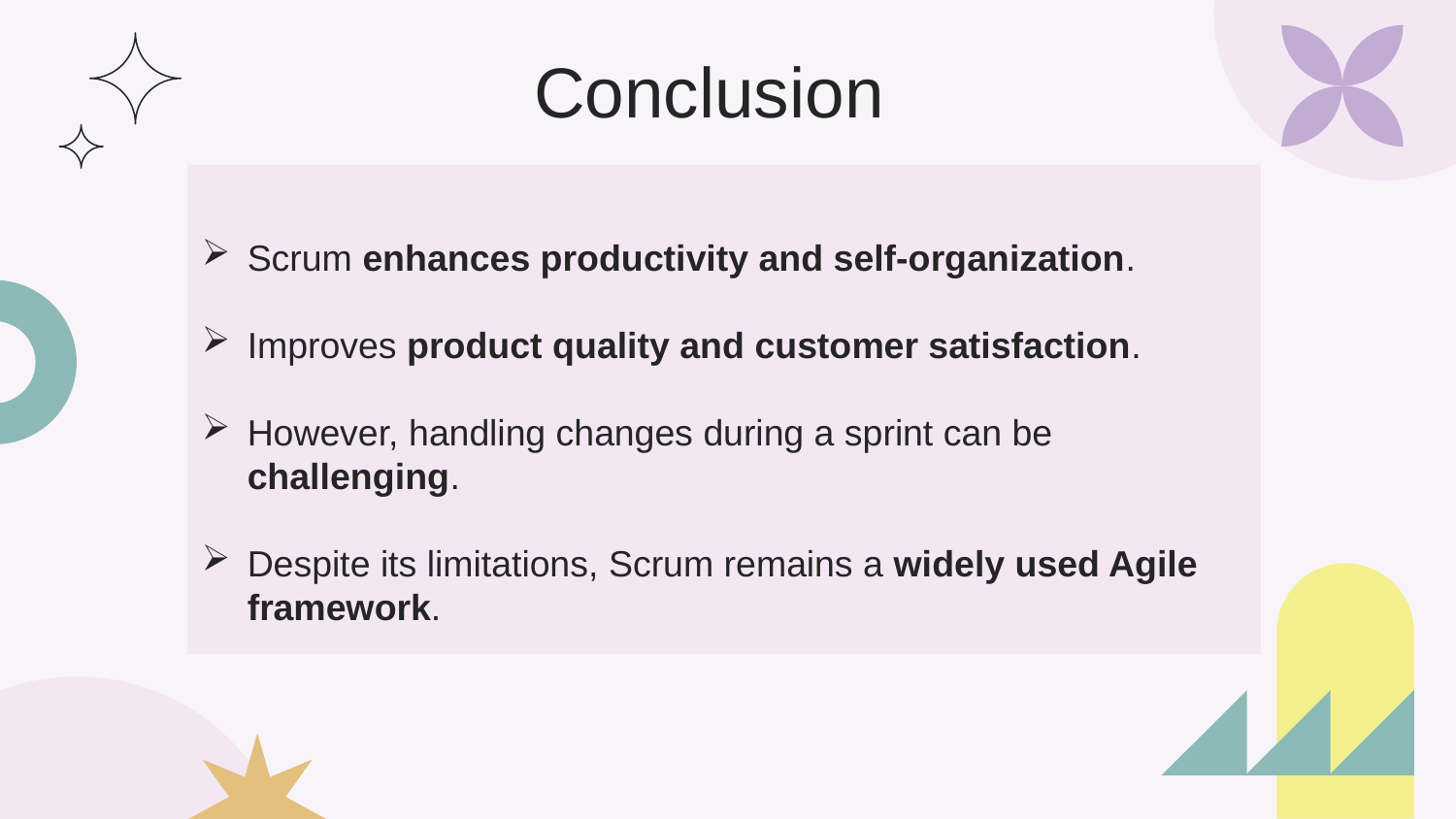

# Conclusion

Scrum enhances productivity and self-organization.

Improves product quality and customer satisfaction.

However, handling changes during a sprint can be challenging.

Despite its limitations, Scrum remains a widely used Agile framework.